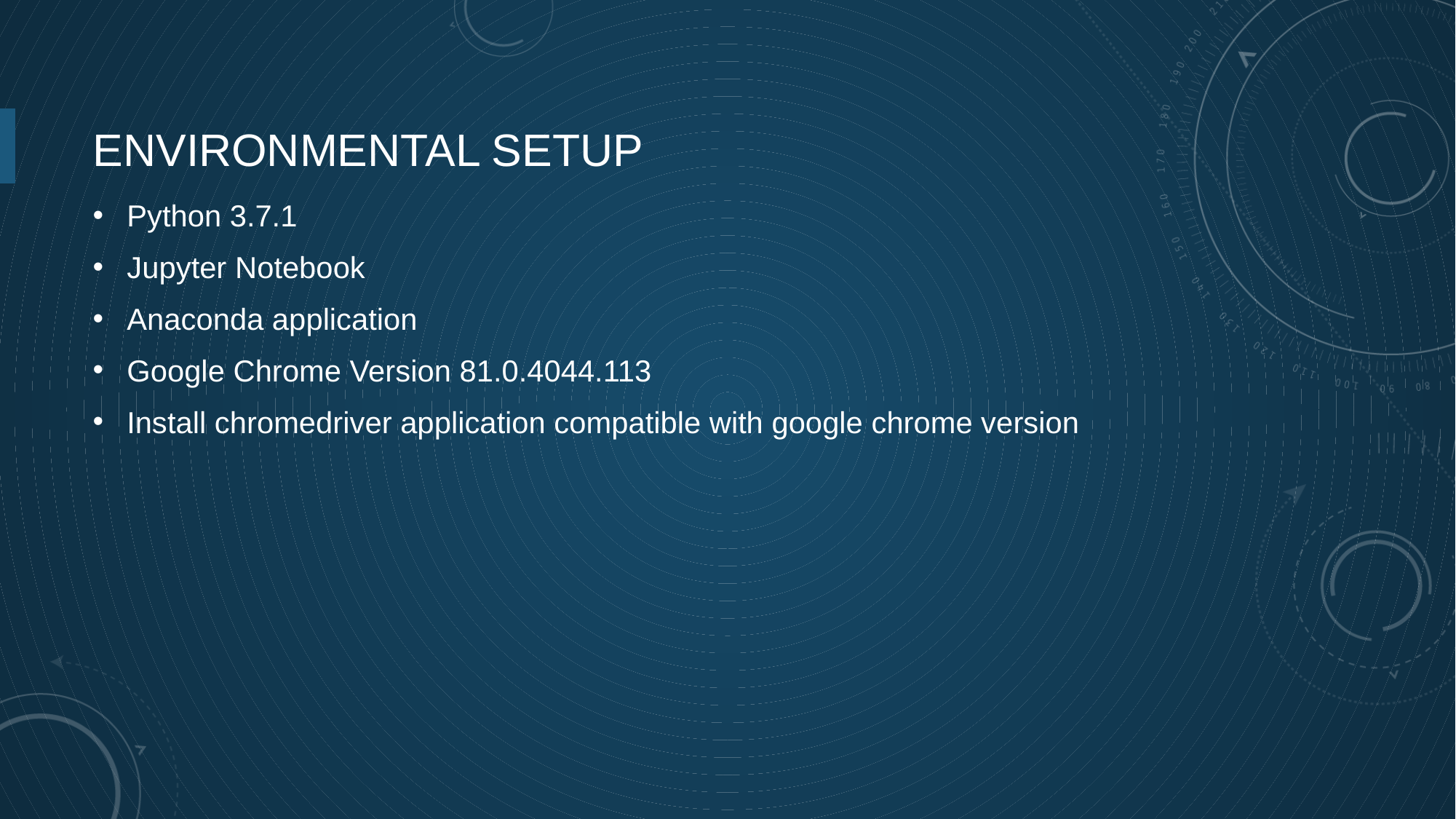

# Environmental setup
Python 3.7.1
Jupyter Notebook
Anaconda application
Google Chrome Version 81.0.4044.113
Install chromedriver application compatible with google chrome version